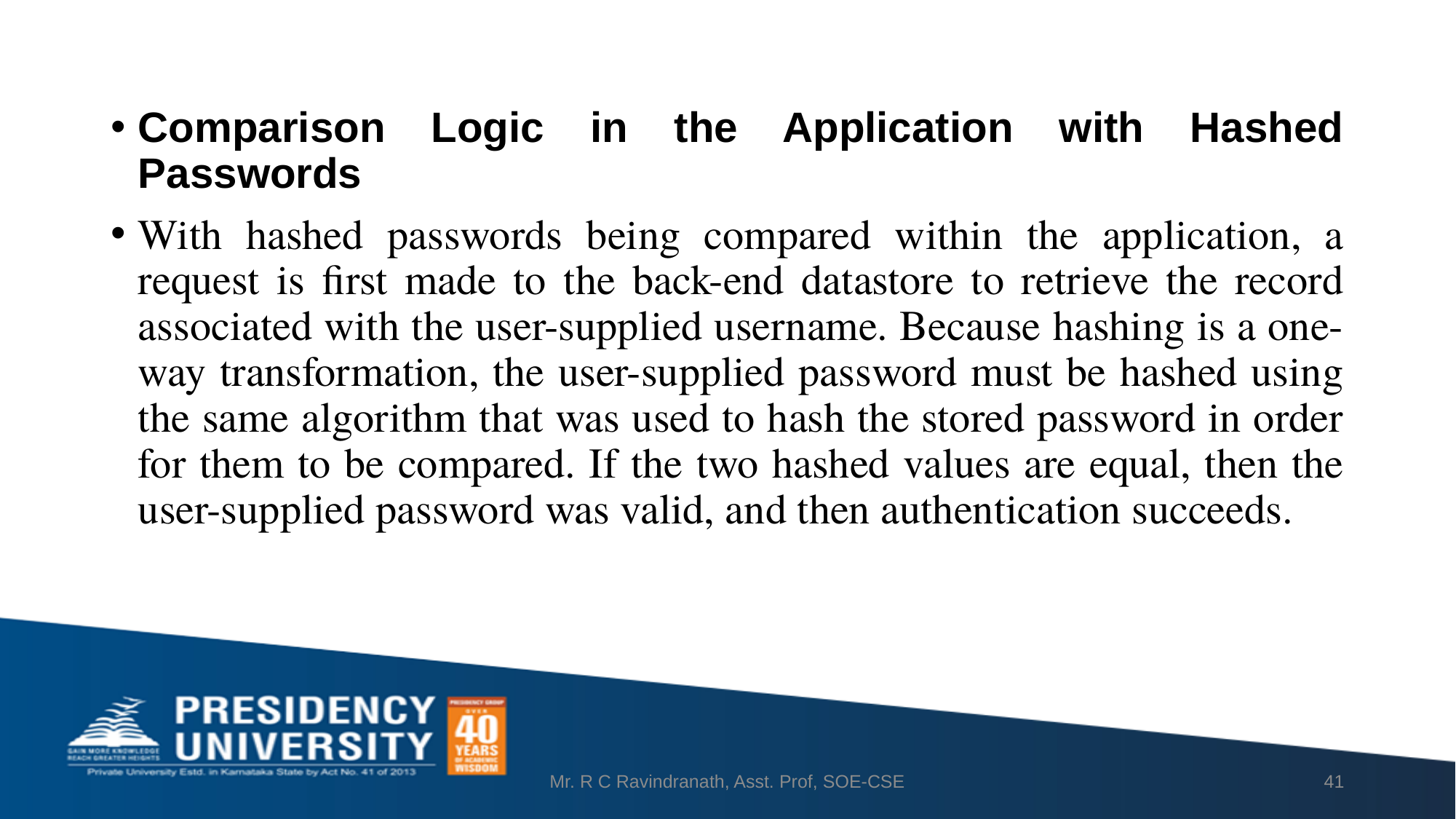

Comparison Logic in the Application with Hashed Passwords
With hashed passwords being compared within the application, a request is first made to the back-end datastore to retrieve the record associated with the user-supplied username. Because hashing is a one-way transformation, the user-supplied password must be hashed using the same algorithm that was used to hash the stored password in order for them to be compared. If the two hashed values are equal, then the user-supplied password was valid, and then authentication succeeds.

Mr. R C Ravindranath, Asst. Prof, SOE-CSE
41